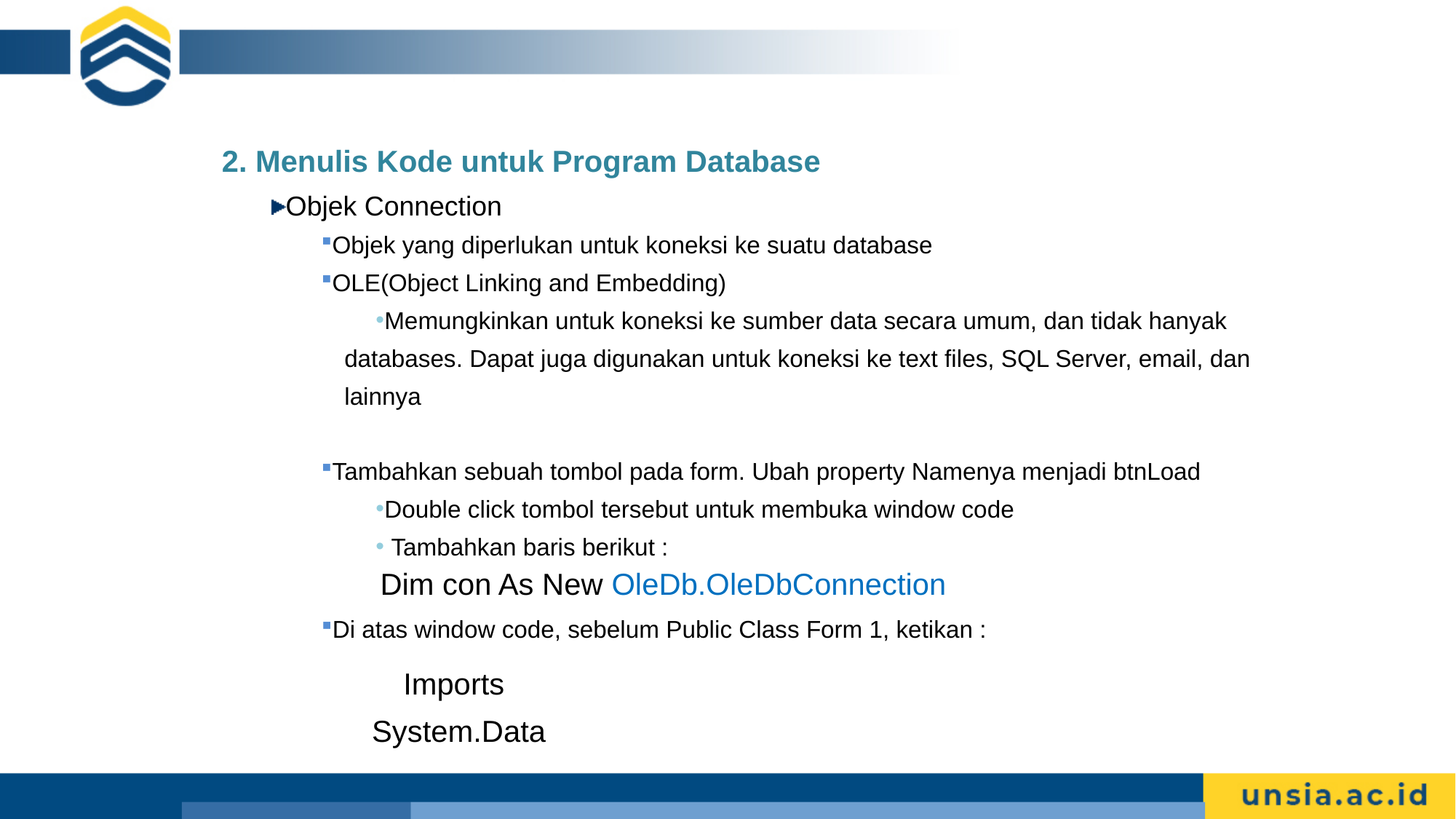

2. Menulis Kode untuk Program Database
Objek Connection
Objek yang diperlukan untuk koneksi ke suatu database
OLE(Object Linking and Embedding)
Memungkinkan untuk koneksi ke sumber data secara umum, dan tidak hanyak databases. Dapat juga digunakan untuk koneksi ke text files, SQL Server, email, dan lainnya

Tambahkan sebuah tombol pada form. Ubah property Namenya menjadi btnLoad
Double click tombol tersebut untuk membuka window code
 Tambahkan baris berikut :

Dim con As New OleDb.OleDbConnection
Di atas window code, sebelum Public Class Form 1, ketikan :

Imports System.Data